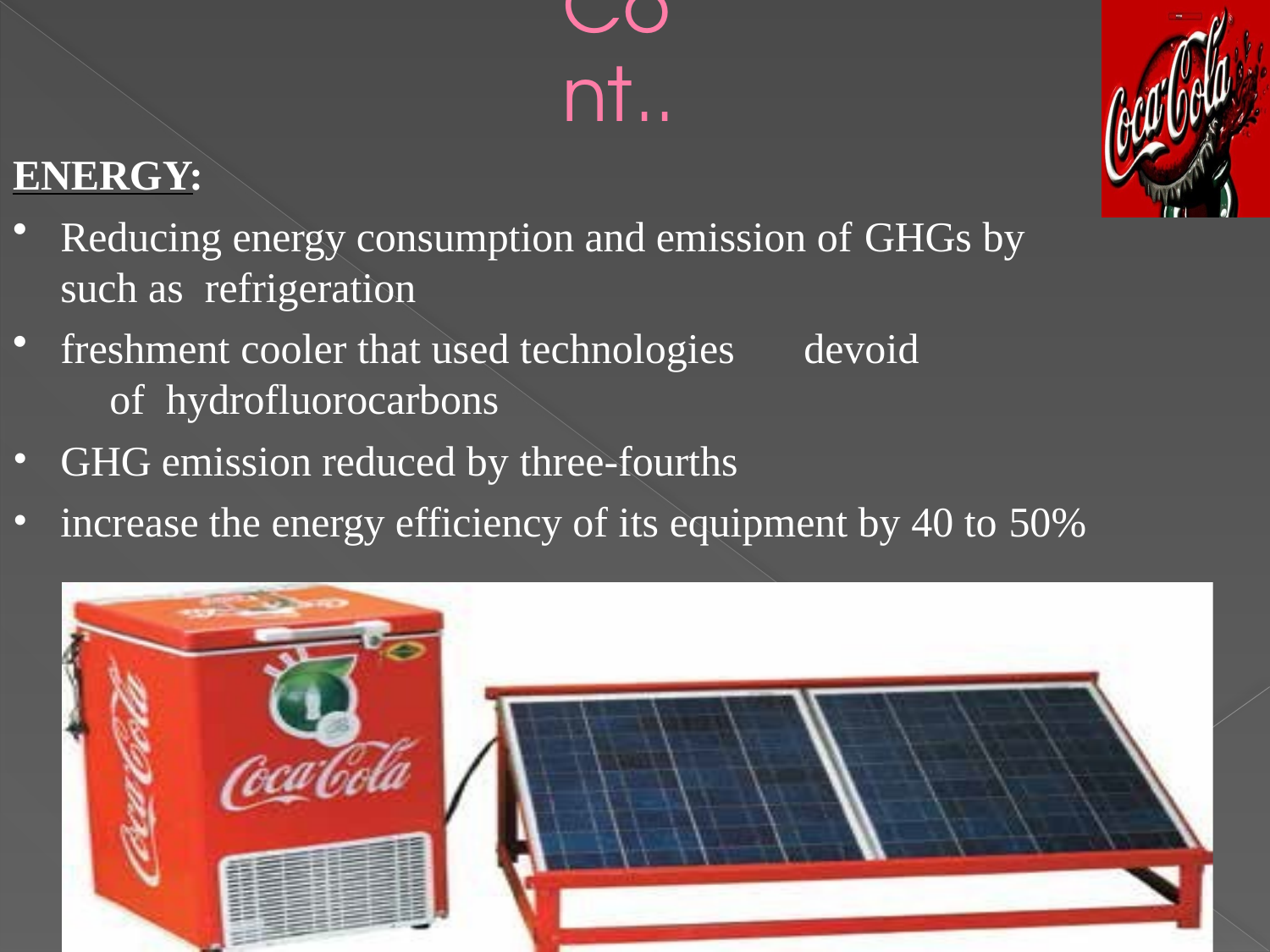

# Cont..
ENERGY:
Reducing energy consumption and emission of GHGs by	such as  refrigeration
freshment cooler that used technologies	devoid	of  hydrofluorocarbons

•
•
GHG emission reduced by three-fourths
increase the energy efficiency of its equipment by 40 to 50%

04/16/15